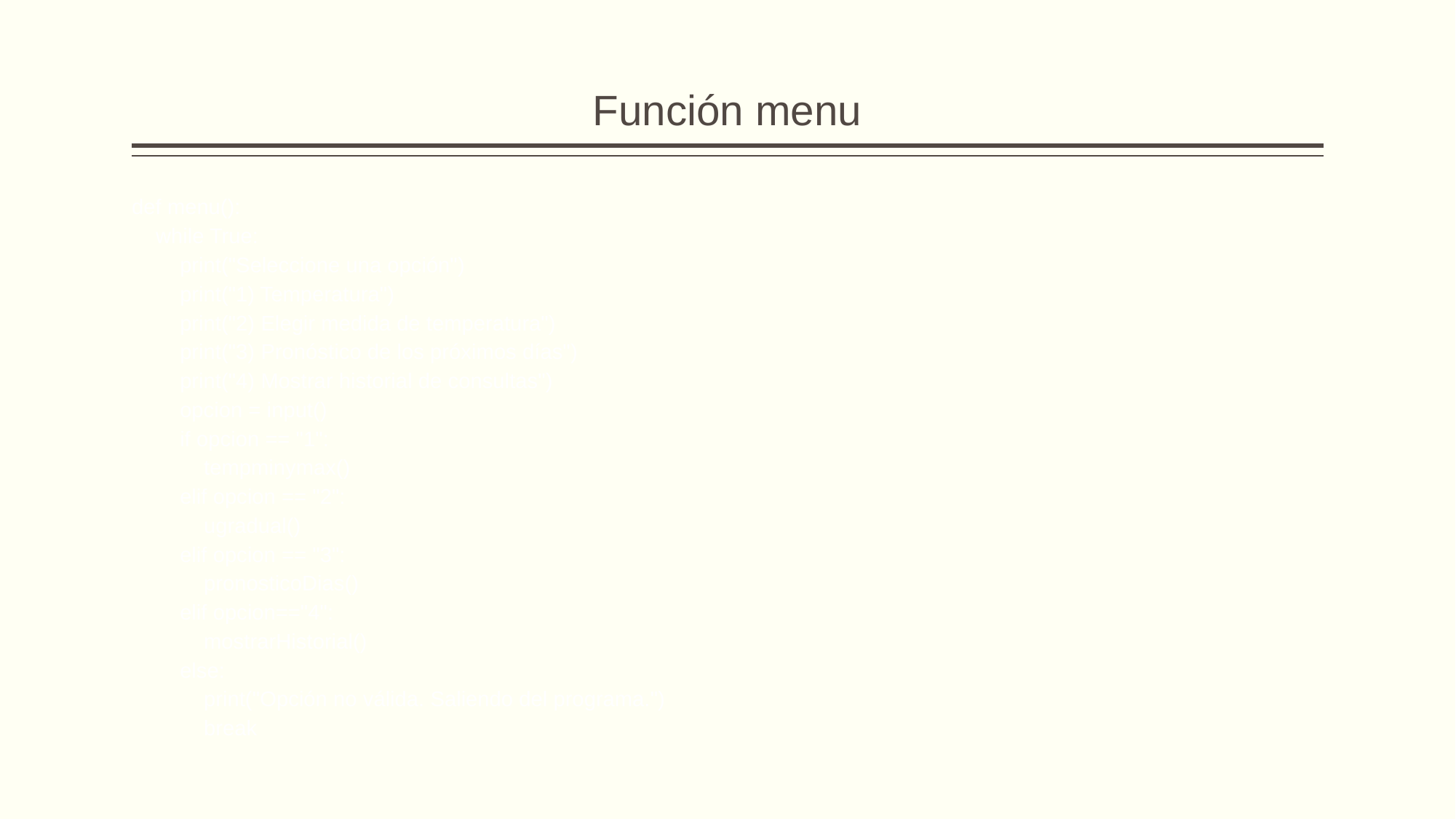

# Función menu
def menu():
    while True:
        print("Seleccione una opción")
        print("1) Temperatura")
        print("2) Elegir medida de temperatura")
        print("3) Pronóstico de los próximos días")
        print("4) Mostrar historial de consultas")
        opcion = input()
        if opcion == "1":
            tempminymax()
        elif opcion == "2":
            ugradual()
        elif opcion == "3":
            pronosticoDias()
        elif opcion=="4":
            mostrarHistorial()
        else:
            print("Opción no válida. Saliendo del programa.")
            break